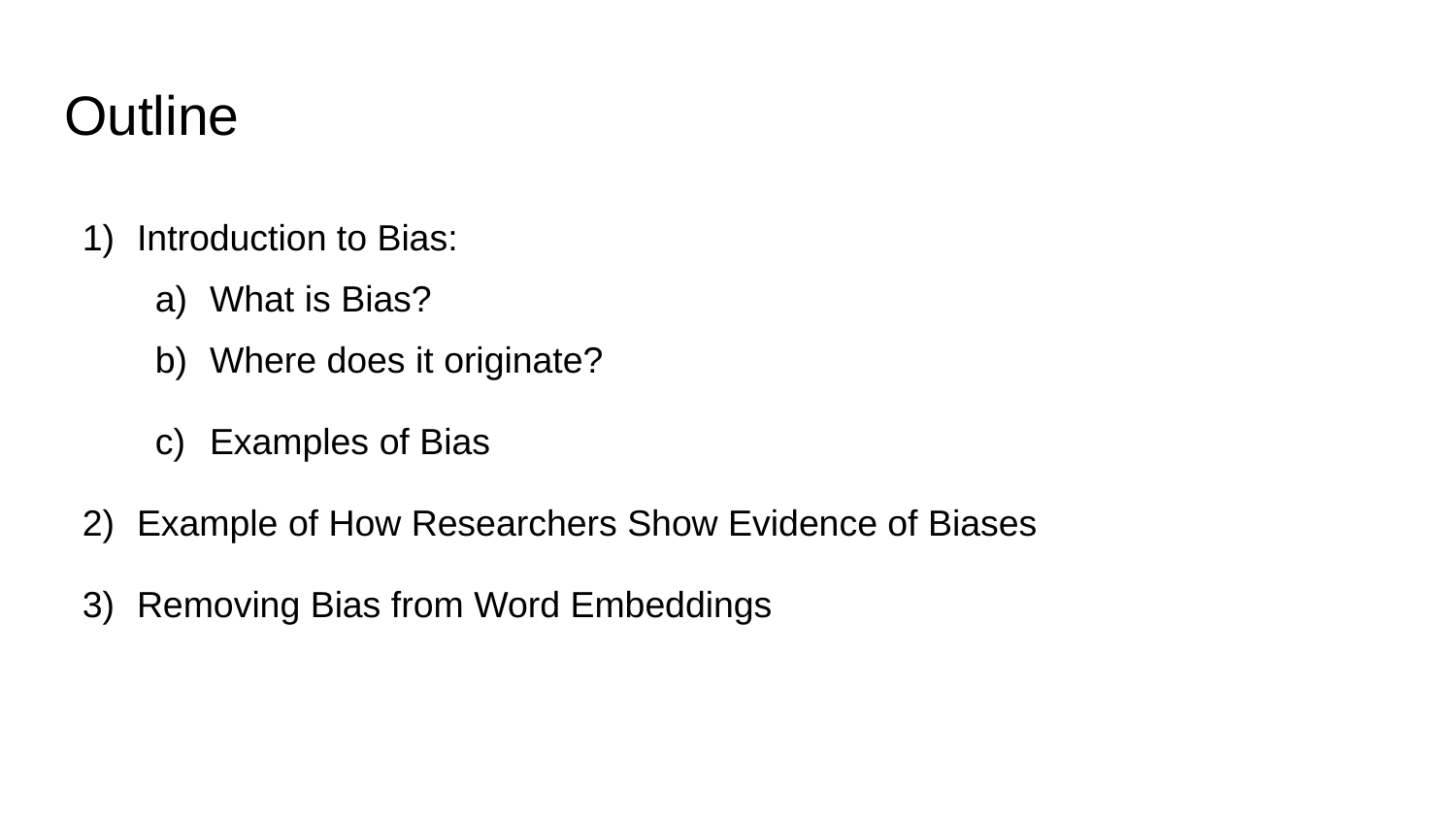

# Outline
Introduction to Bias:
What is Bias?
Where does it originate?
Examples of Bias
Example of How Researchers Show Evidence of Biases
Removing Bias from Word Embeddings